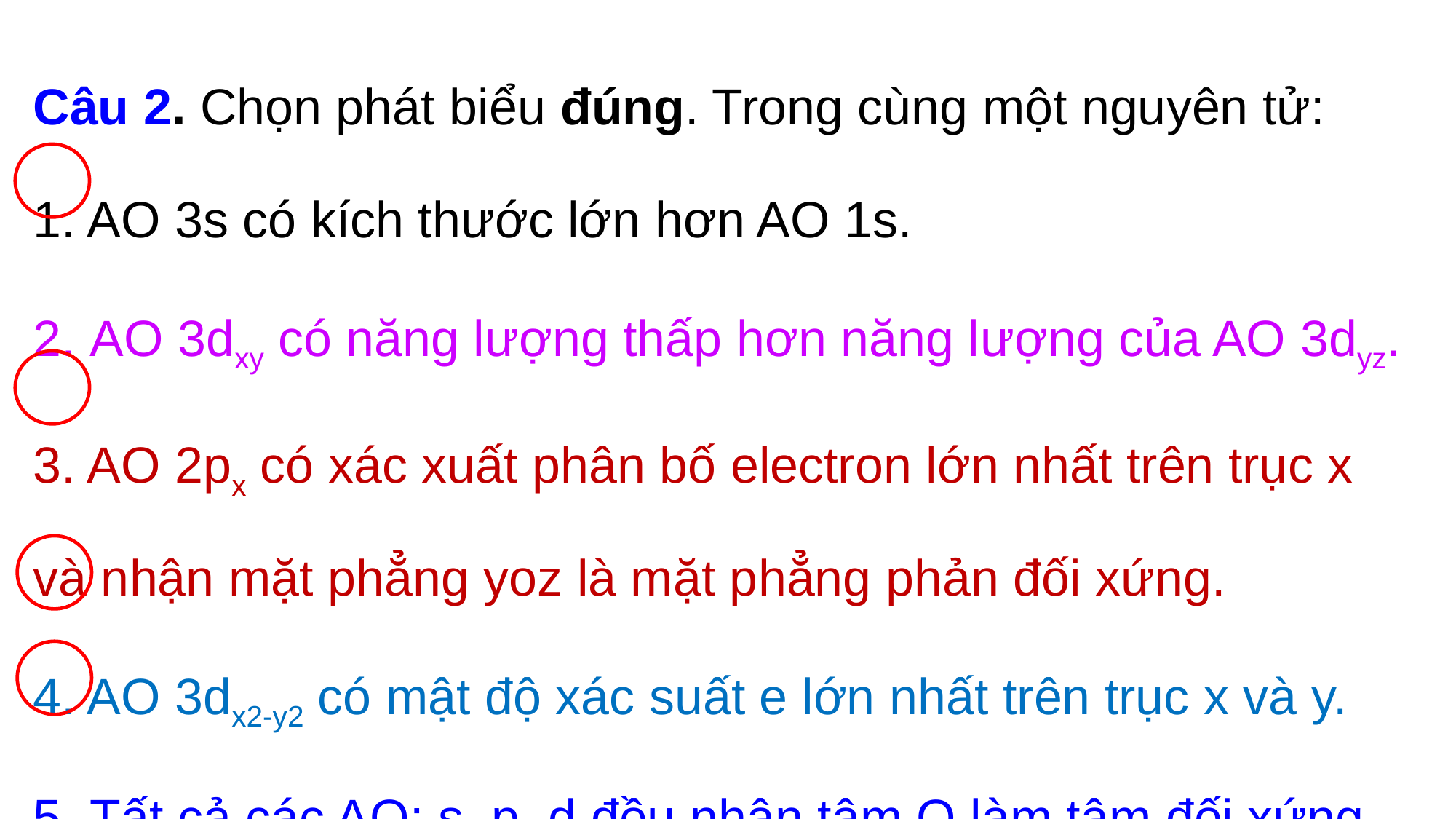

Câu 2. Chọn phát biểu đúng. Trong cùng một nguyên tử:
1. AO 3s có kích thước lớn hơn AO 1s.
2. AO 3dxy có năng lượng thấp hơn năng lượng của AO 3dyz.
3. AO 2px có xác xuất phân bố electron lớn nhất trên trục x và nhận mặt phẳng yoz là mặt phẳng phản đối xứng.
4. AO 3dx2-y2 có mật độ xác suất e lớn nhất trên trục x và y.
5. Tất cả các AO: s, p, d đều nhận tâm O làm tâm đối xứng.